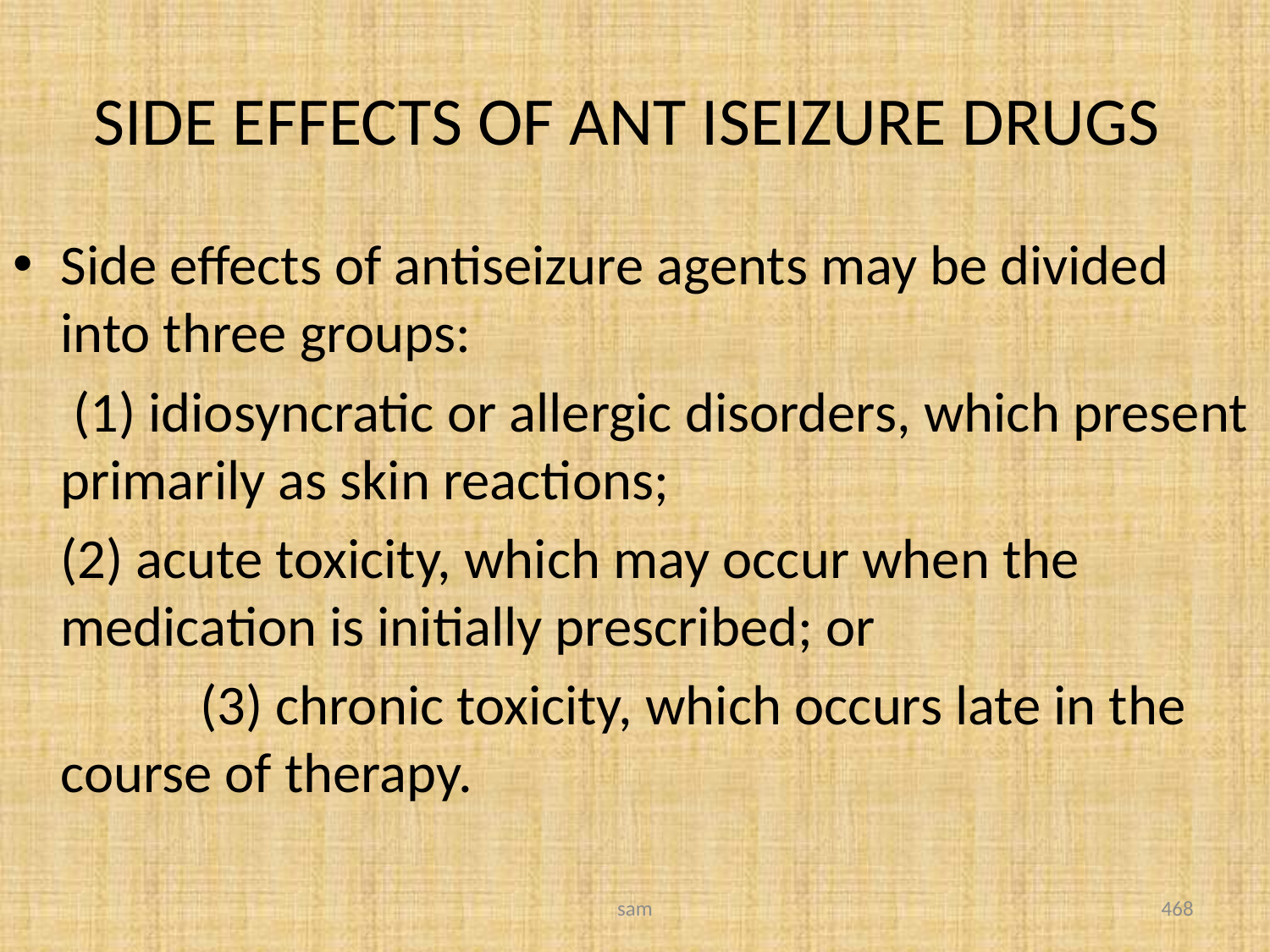

# SIDE EFFECTS OF ANT ISEIZURE DRUGS
Side effects of antiseizure agents may be divided into three groups:
	 (1) idiosyncratic or allergic disorders, which present primarily as skin reactions;
	(2) acute toxicity, which may occur when the medication is initially prescribed; or
		 (3) chronic toxicity, which occurs late in the course of therapy.
sam
468